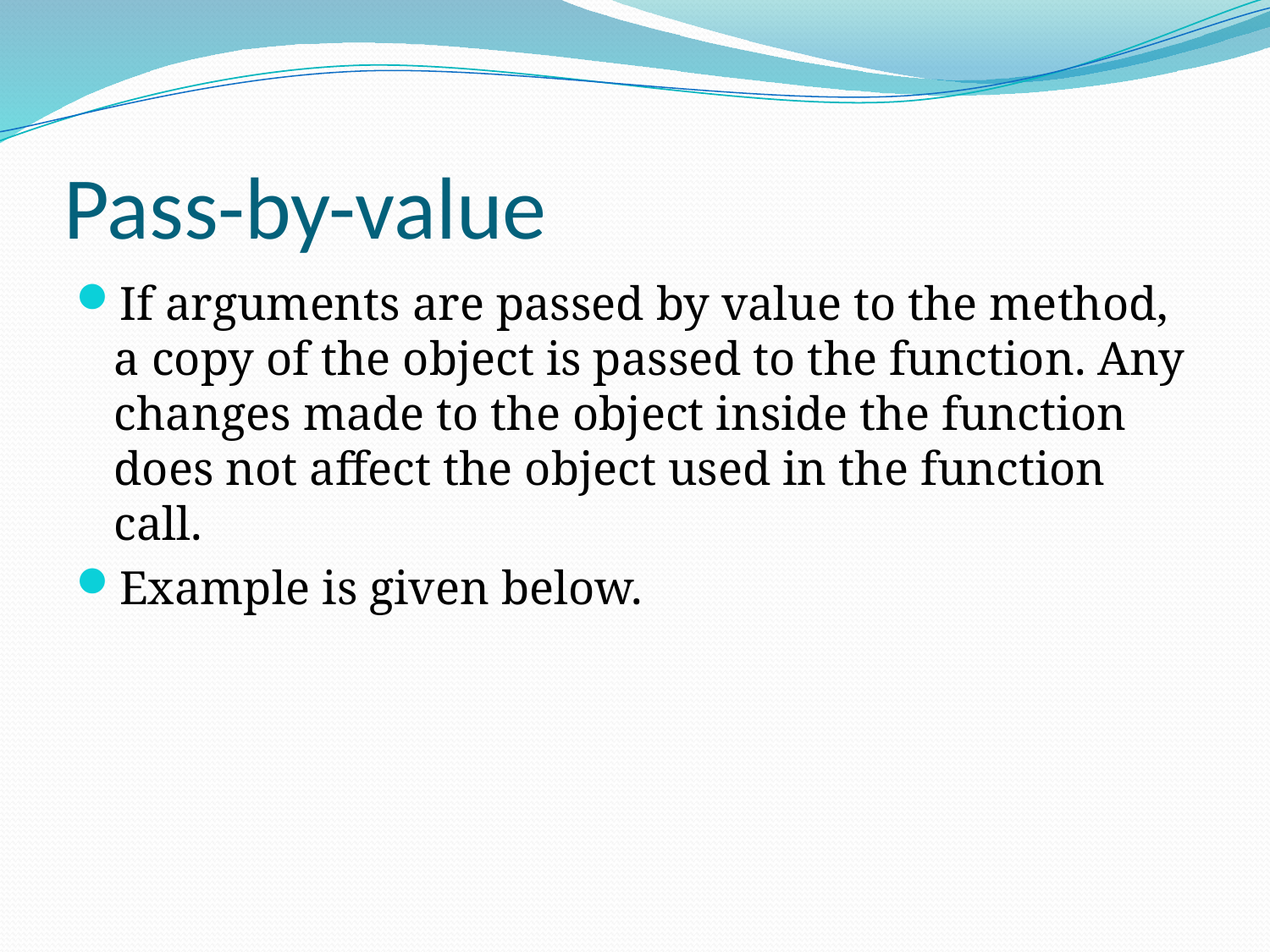

# Pass-by-value
If arguments are passed by value to the method, a copy of the object is passed to the function. Any changes made to the object inside the function does not affect the object used in the function call.
Example is given below.